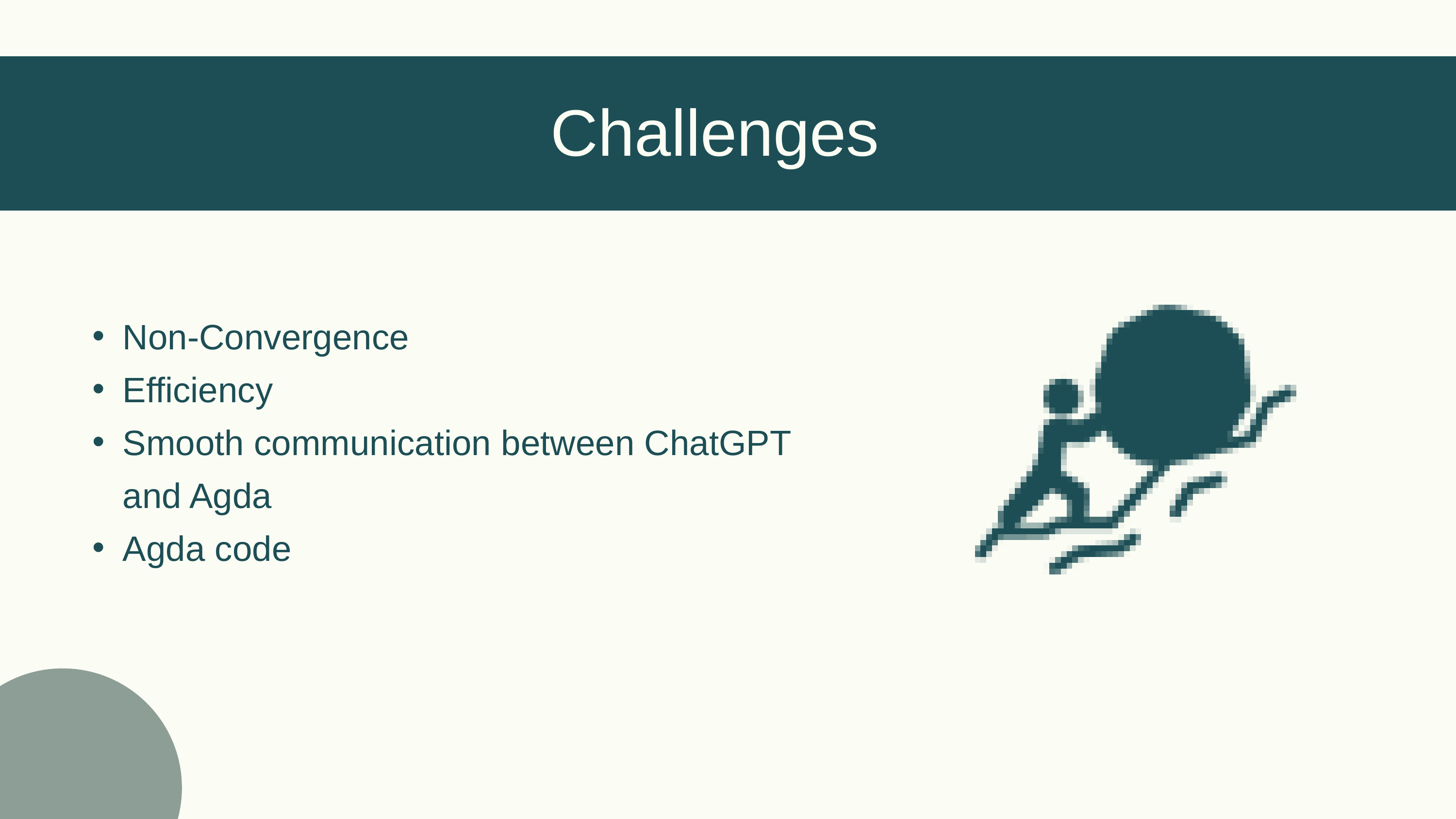

Challenges
Non-Convergence
Efficiency
Smooth communication between ChatGPT and Agda
Agda code